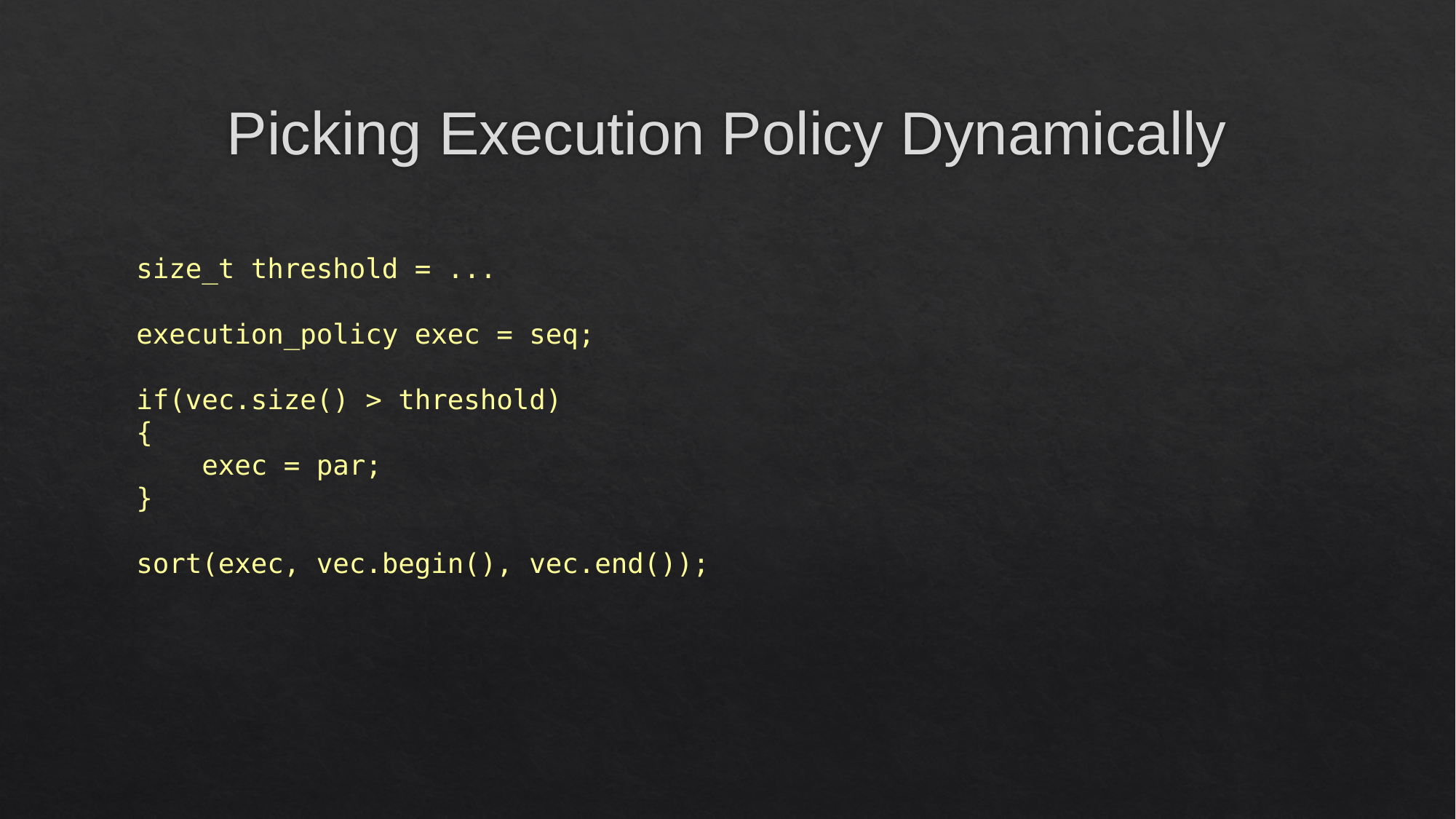

# Picking Execution Policy Dynamically
size_t threshold = ...

execution_policy exec = seq;

if(vec.size() > threshold)
{
    exec = par;
}

sort(exec, vec.begin(), vec.end());